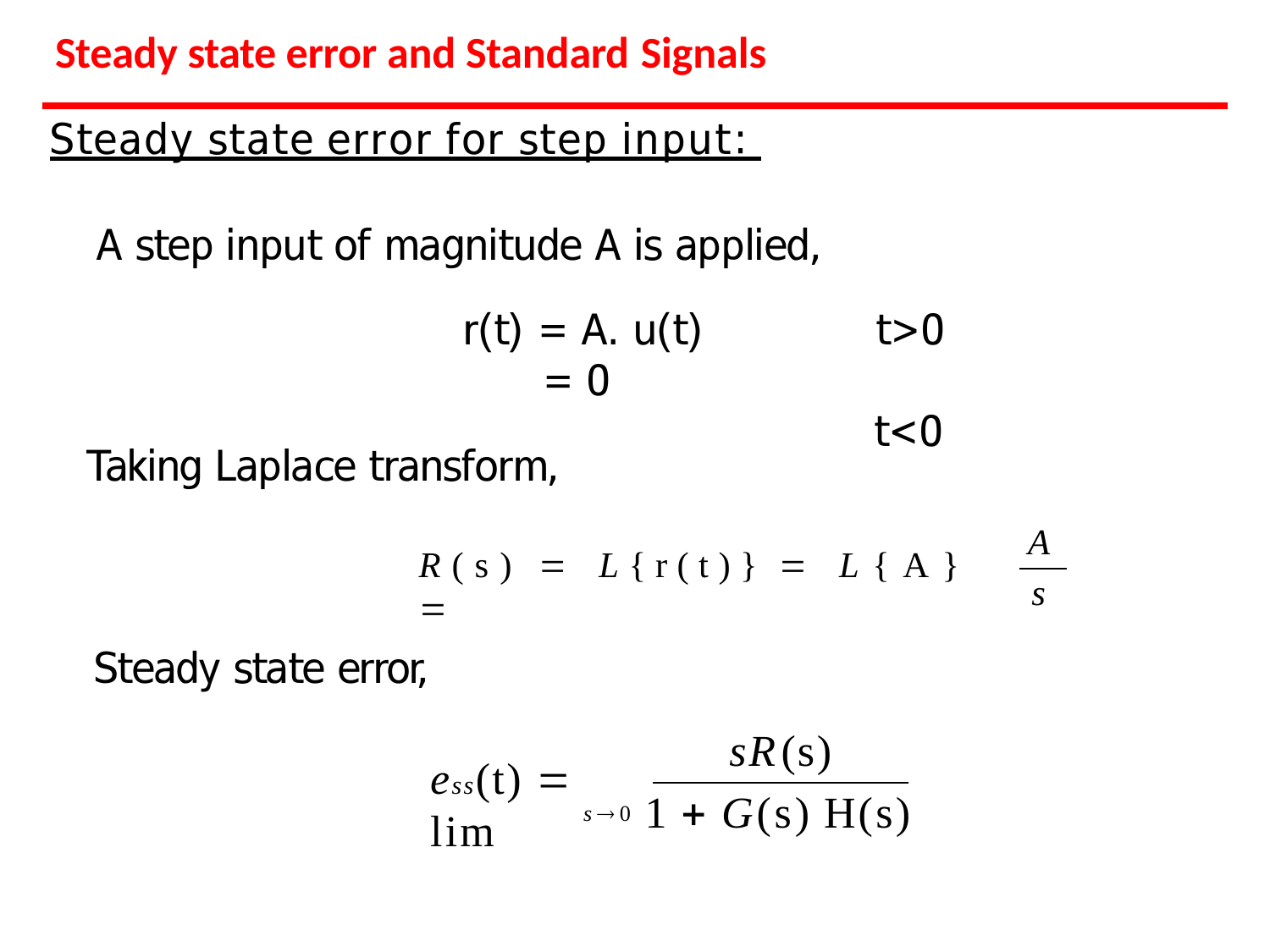

# Steady state error and Standard Signals

Steady state error for step input:
A step input of magnitude A is applied,
r(t) = A. u(t)
= 0
Taking Laplace transform,
t>0  t<0
A
R(s) = L{r(t)} = L{A} =
s

Steady state error,
sR(s)
ess(t) = lim
s→0 1 + G(s) H(s)